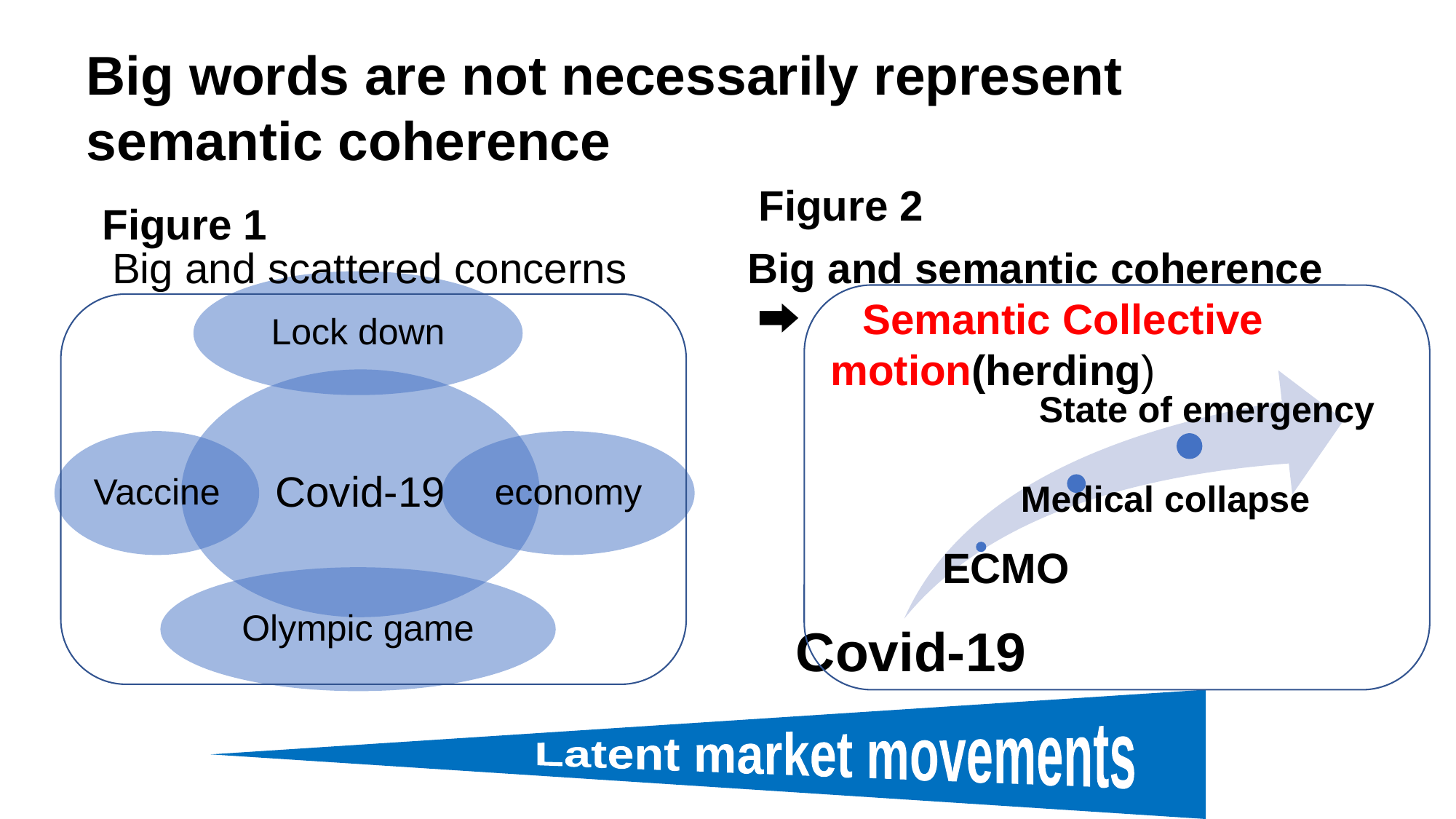

Big words are not necessarily represent semantic coherence
Figure 2
Figure 1
Big and scattered concerns
Big and semantic coherence
 ➡　Semantic Collective
       motion(herding)

Covid-19
Lock down
economy
Olympic game
Vaccine

ECMO
Medical collapse
State of emergency
Covid-19
Latent market movements